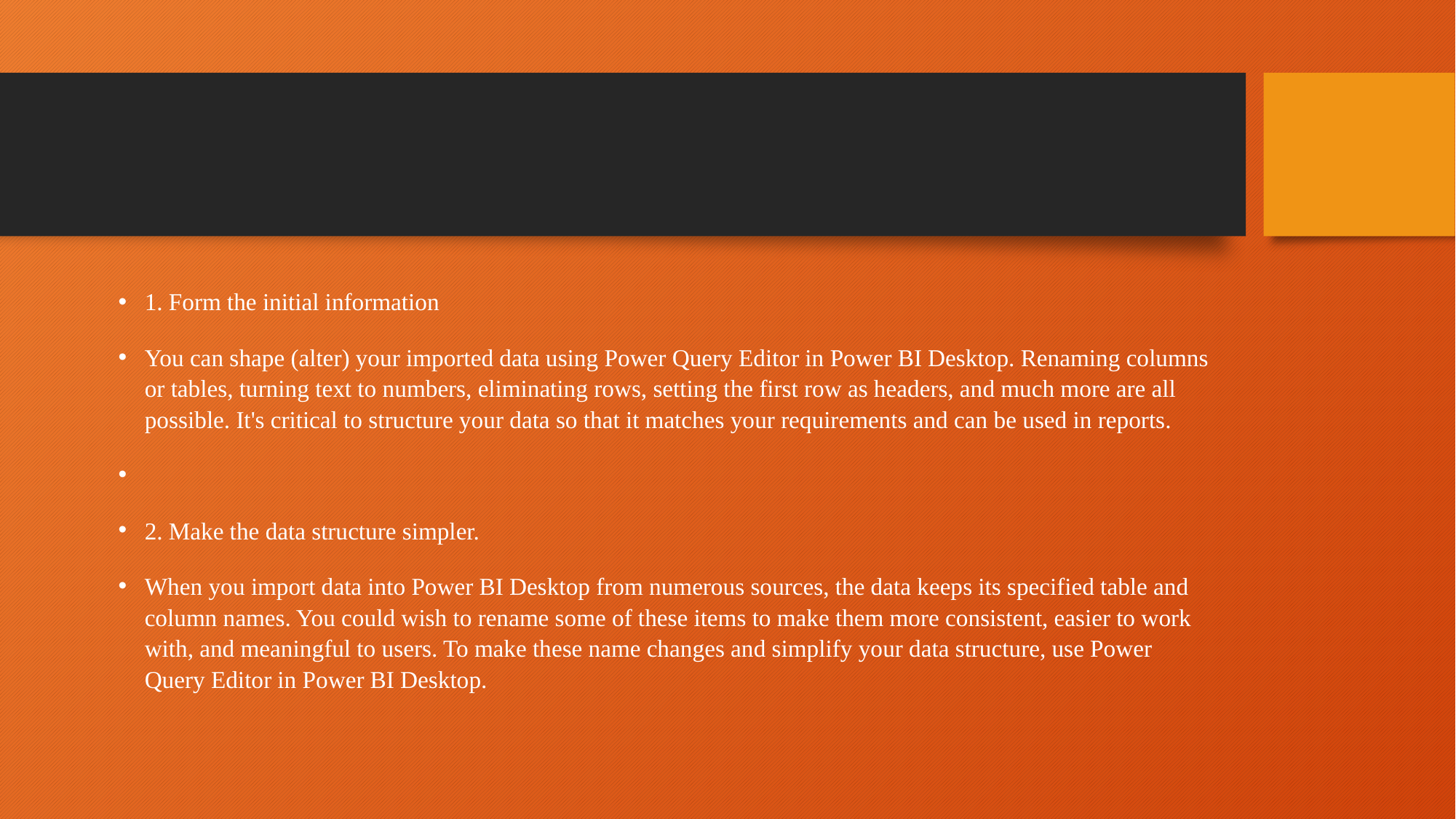

#
1. Form the initial information
You can shape (alter) your imported data using Power Query Editor in Power BI Desktop. Renaming columns or tables, turning text to numbers, eliminating rows, setting the first row as headers, and much more are all possible. It's critical to structure your data so that it matches your requirements and can be used in reports.

2. Make the data structure simpler.
When you import data into Power BI Desktop from numerous sources, the data keeps its specified table and column names. You could wish to rename some of these items to make them more consistent, easier to work with, and meaningful to users. To make these name changes and simplify your data structure, use Power Query Editor in Power BI Desktop.